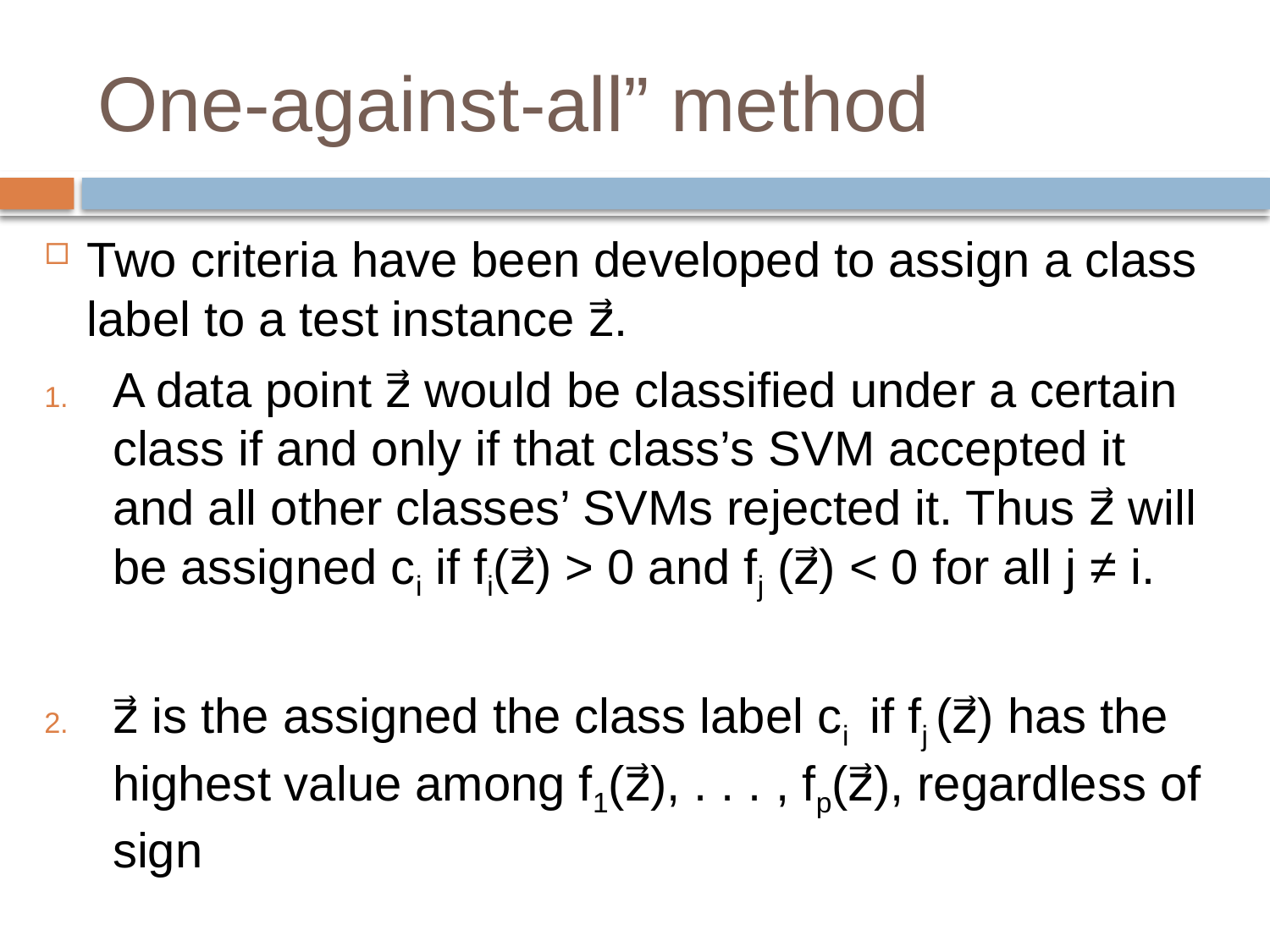

# One-against-all” method
Two criteria have been developed to assign a class label to a test instance z⃗.
A data point z⃗ would be classified under a certain class if and only if that class’s SVM accepted it and all other classes’ SVMs rejected it. Thus z⃗ will be assigned ci if fi(z⃗) > 0 and fj (z⃗) < 0 for all j ≠ i.

z⃗ is the assigned the class label ci  if fj (z⃗) has the highest value among f1(z⃗), . . . , fp(z⃗), regardless of sign